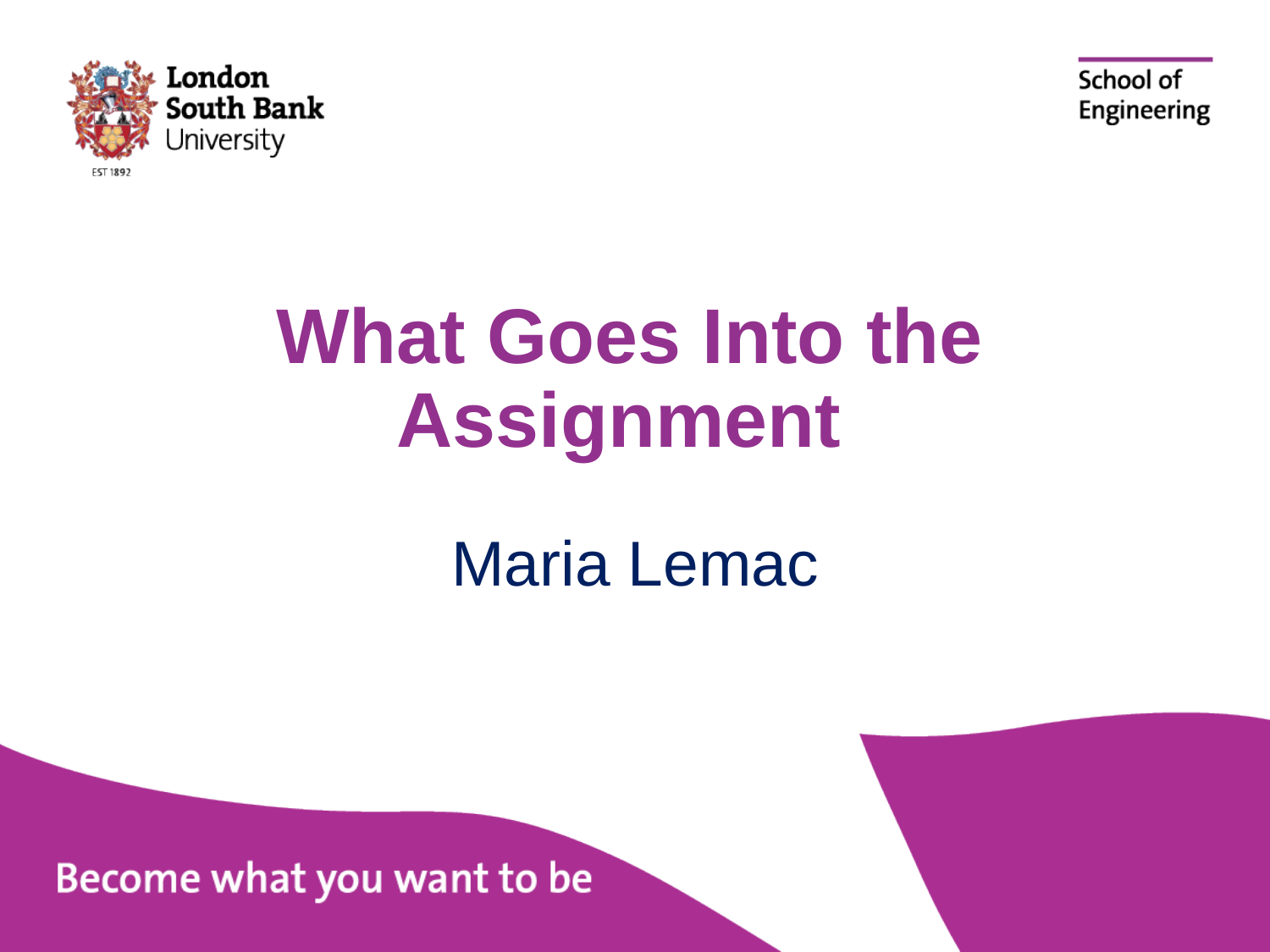

# What Goes Into the Assignment
Maria Lemac